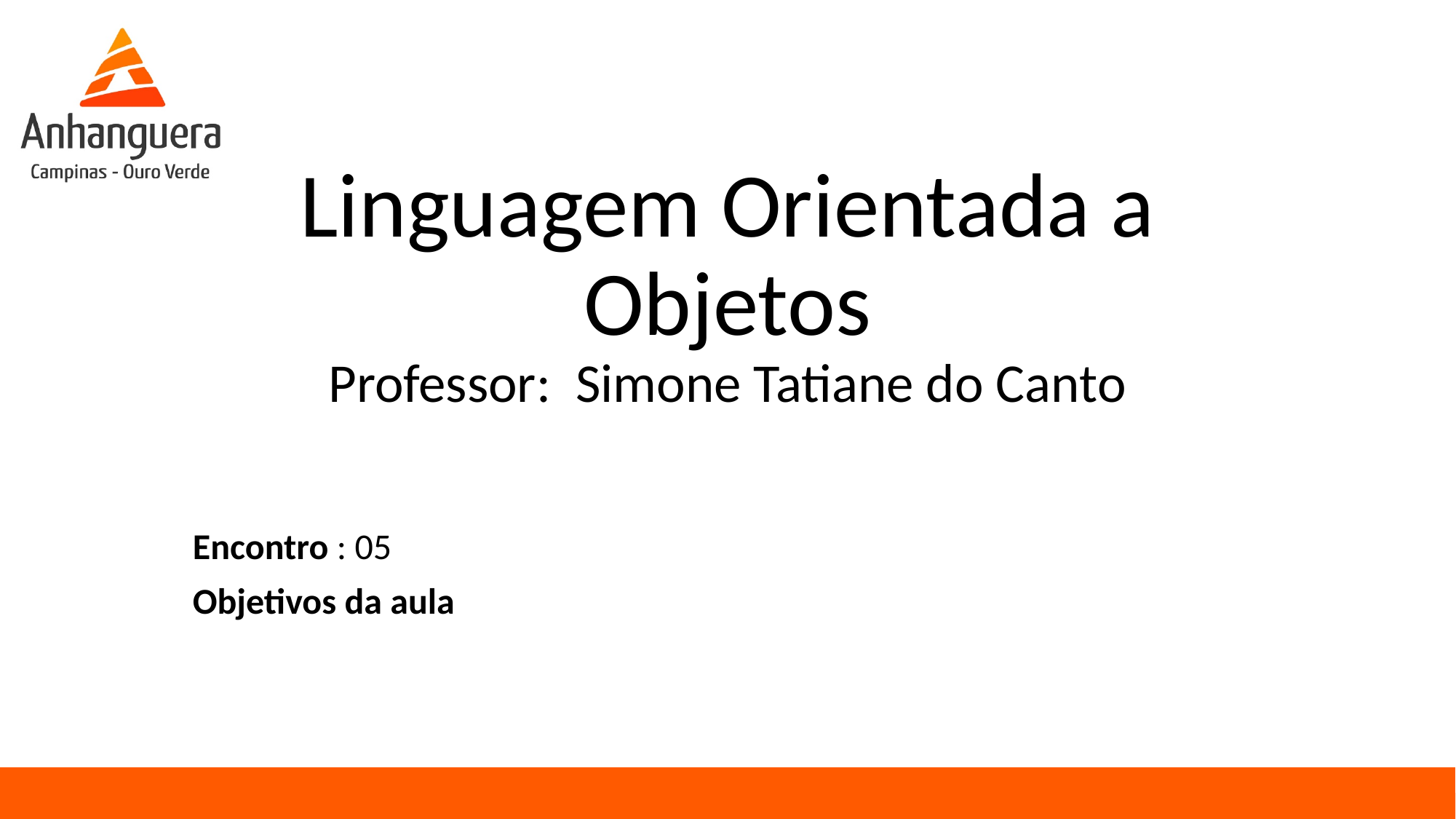

# Linguagem Orientada a Objetos Professor:  Simone Tatiane do Canto
Encontro : 05
Objetivos da aula